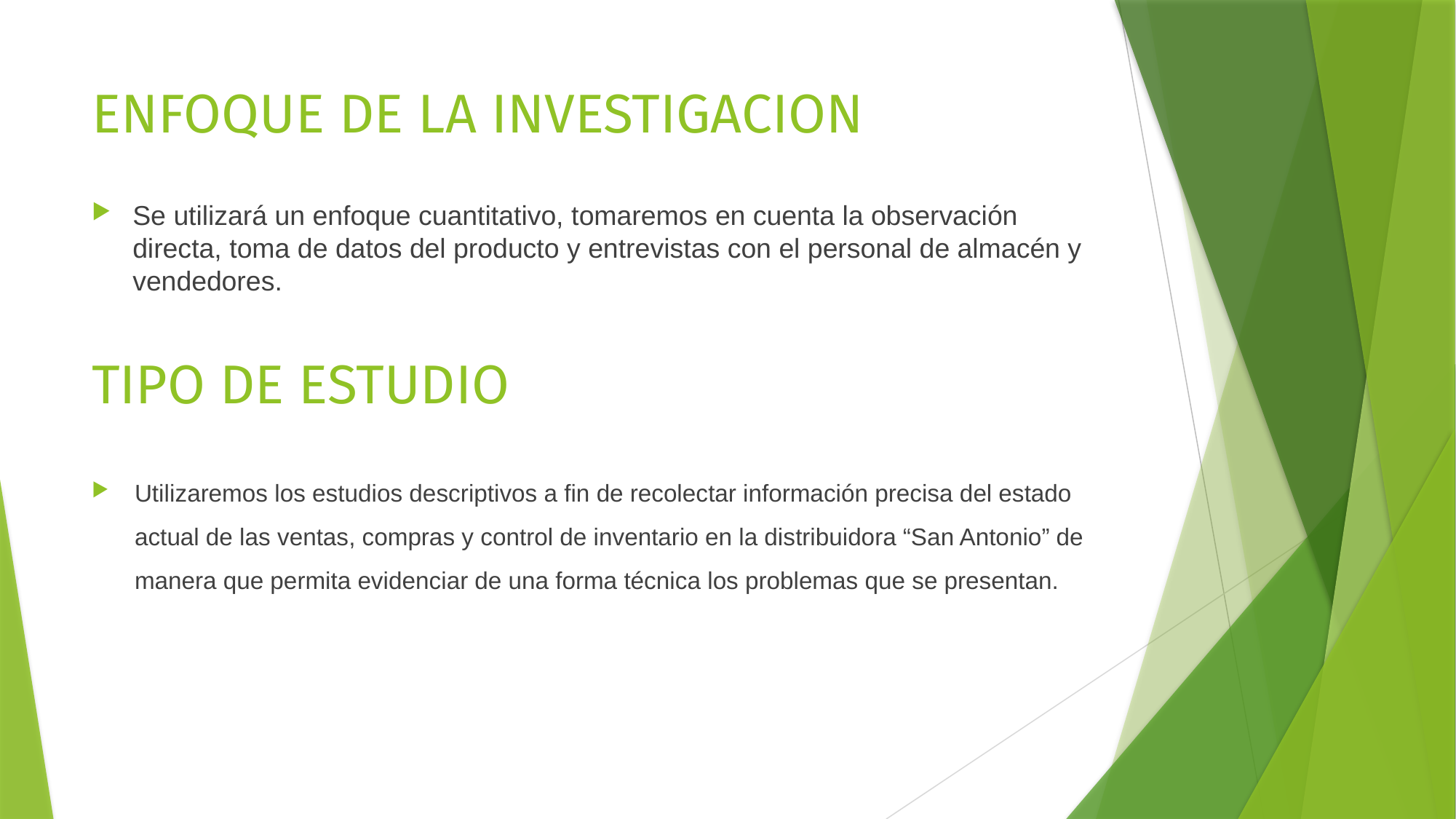

# ENFOQUE DE LA INVESTIGACION
Se utilizará un enfoque cuantitativo, tomaremos en cuenta la observación directa, toma de datos del producto y entrevistas con el personal de almacén y vendedores.

TIPO DE ESTUDIO
Utilizaremos los estudios descriptivos a fin de recolectar información precisa del estado actual de las ventas, compras y control de inventario en la distribuidora “San Antonio” de manera que permita evidenciar de una forma técnica los problemas que se presentan.